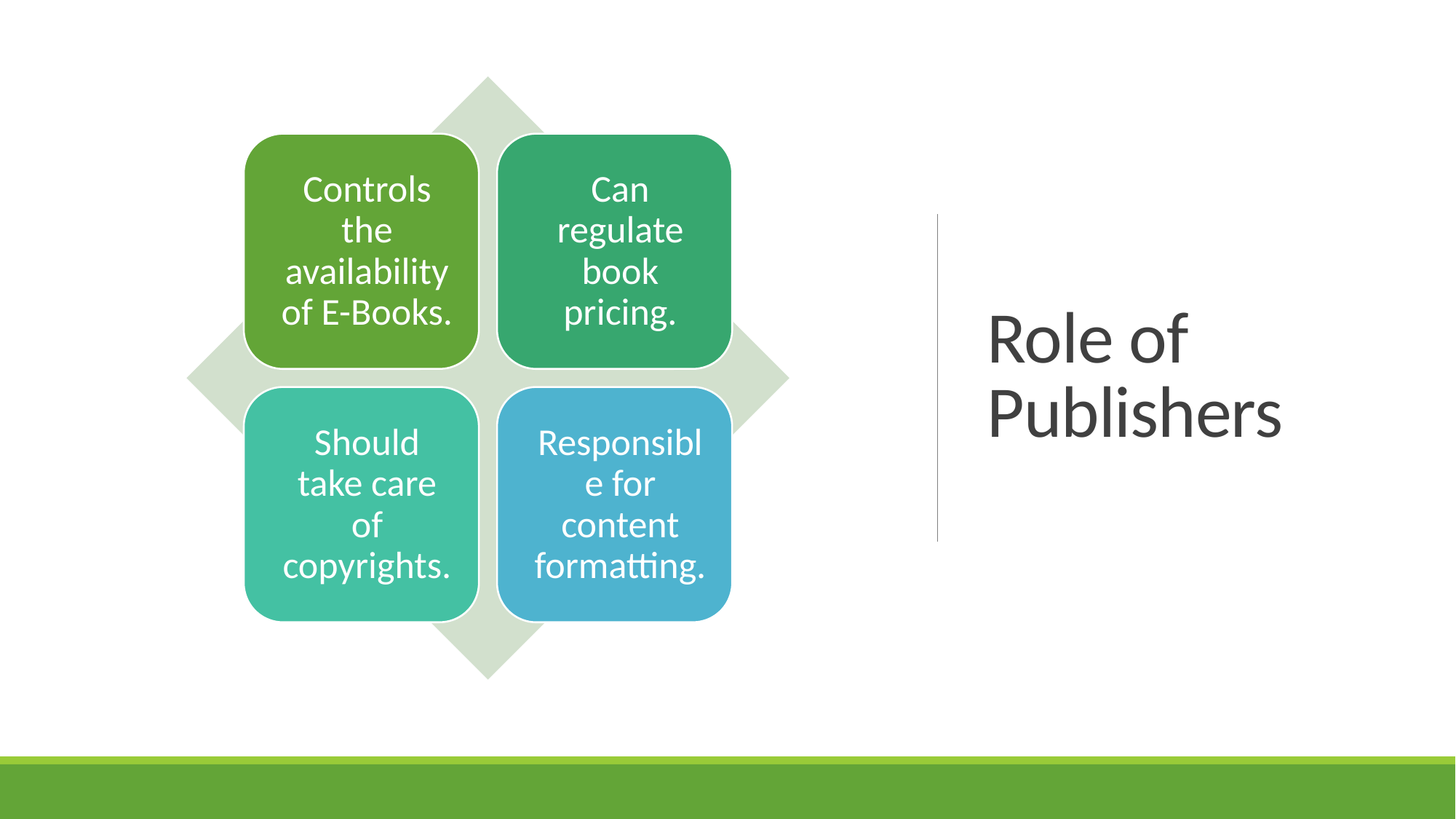

# Role of Publishers
Controls the availability of E-Books.
Can regulate book pricing.
Should take care of copyrights.
Responsible for content formatting.